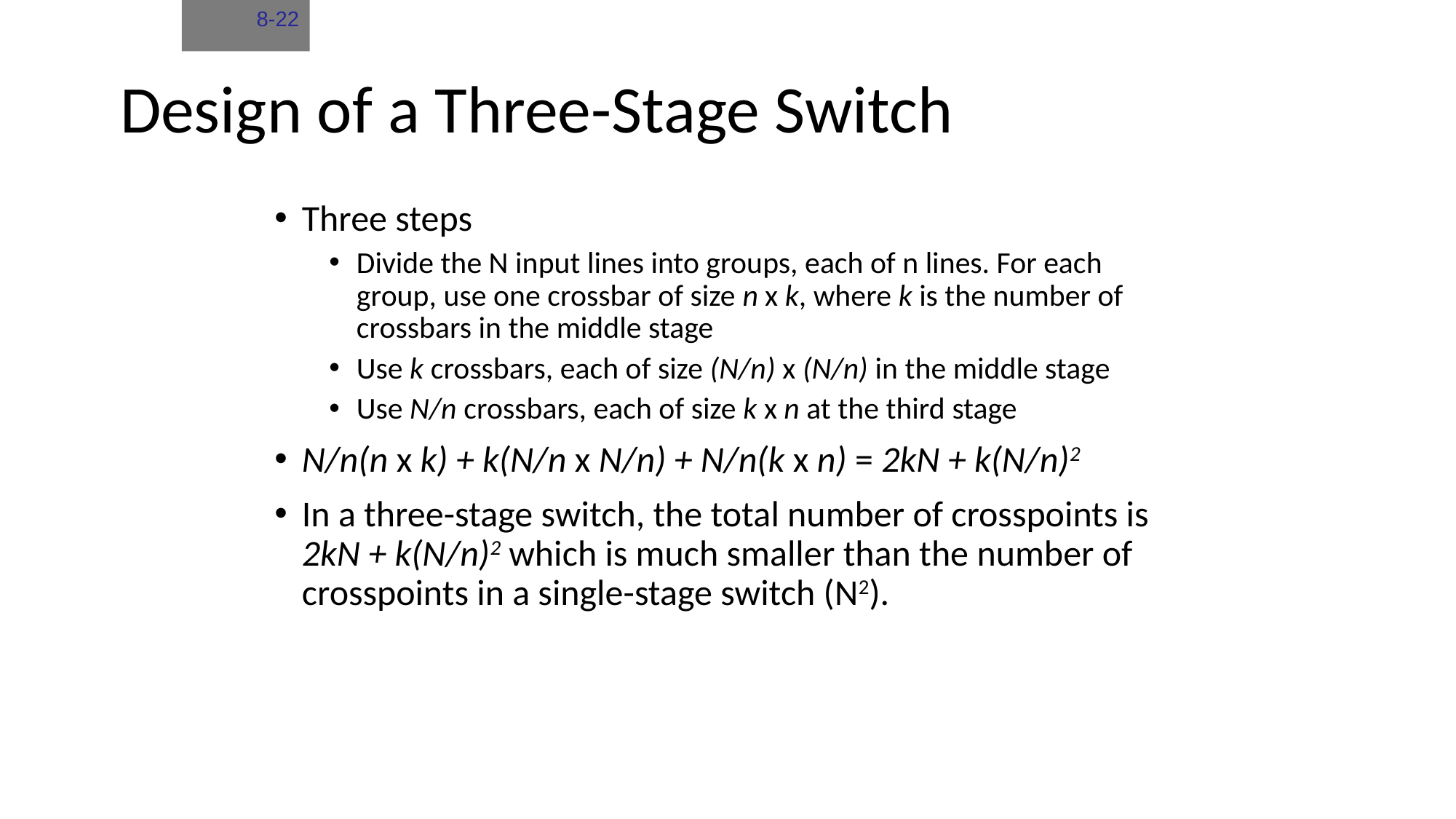

8-22
# Design of a Three-Stage Switch
Three steps
Divide the N input lines into groups, each of n lines. For each group, use one crossbar of size n x k, where k is the number of crossbars in the middle stage
Use k crossbars, each of size (N/n) x (N/n) in the middle stage
Use N/n crossbars, each of size k x n at the third stage
N/n(n x k) + k(N/n x N/n) + N/n(k x n) = 2kN + k(N/n)2
In a three-stage switch, the total number of crosspoints is 2kN + k(N/n)2 which is much smaller than the number of crosspoints in a single-stage switch (N2).